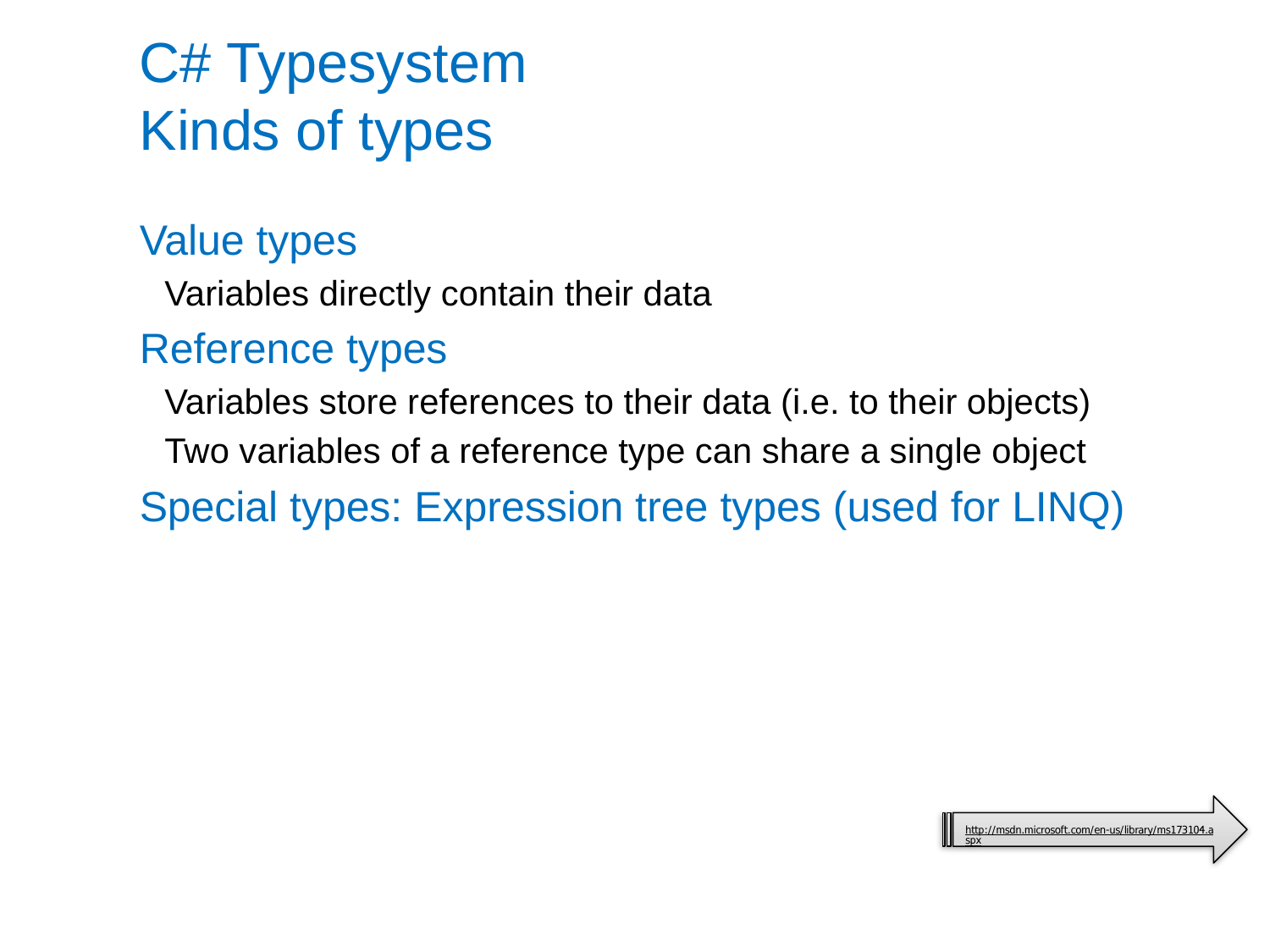

# C# Typesystem Kinds of types
Value types
Variables directly contain their data
Reference types
Variables store references to their data (i.e. to their objects)
Two variables of a reference type can share a single object
Special types: Expression tree types (used for LINQ)

http://msdn.microsoft.com/en-us/library/ms173104.aspx